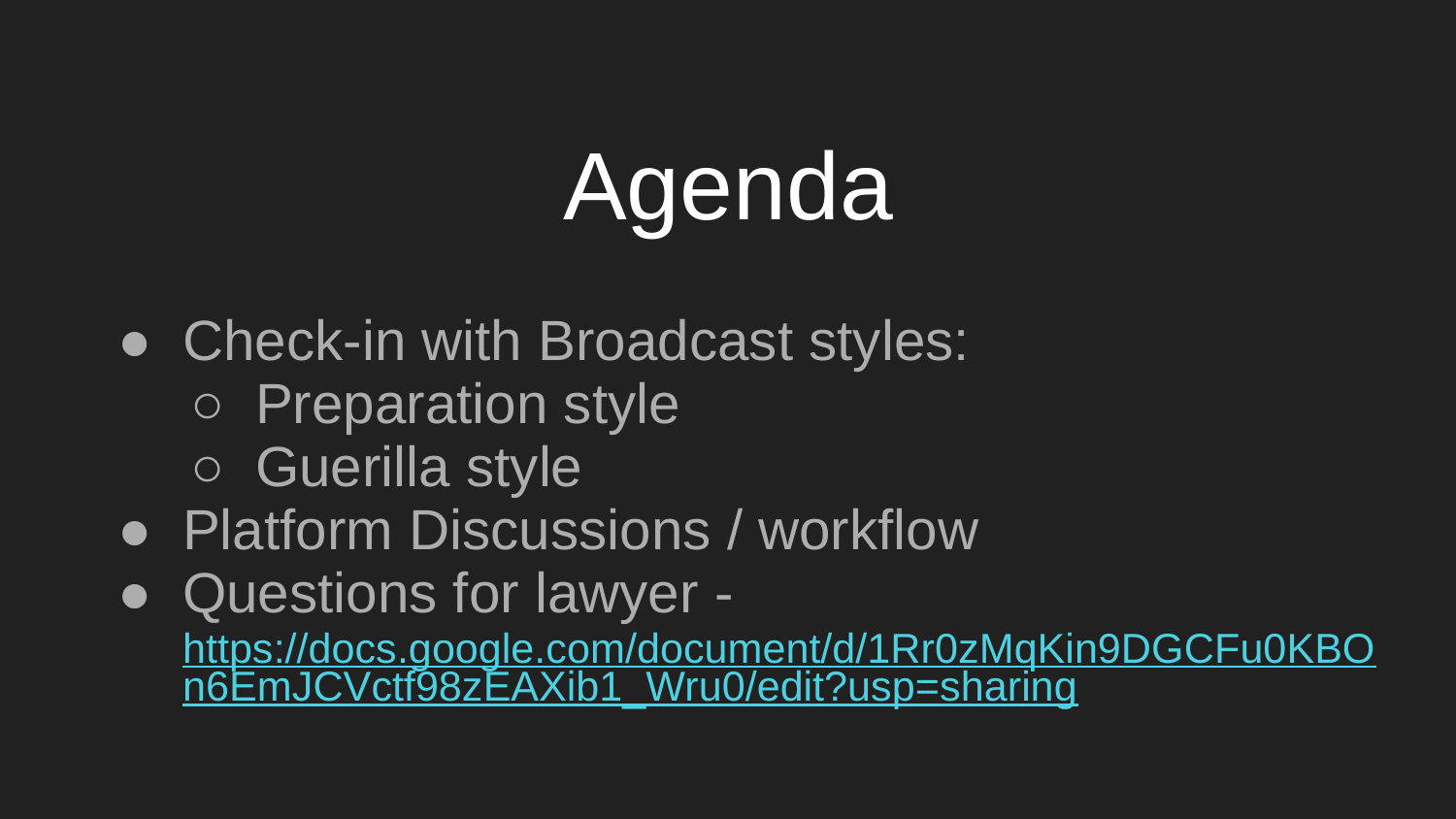

# Agenda
Check-in with Broadcast styles:
Preparation style
Guerilla style
Platform Discussions / workflow
Questions for lawyer - https://docs.google.com/document/d/1Rr0zMqKin9DGCFu0KBOn6EmJCVctf98zEAXib1_Wru0/edit?usp=sharing